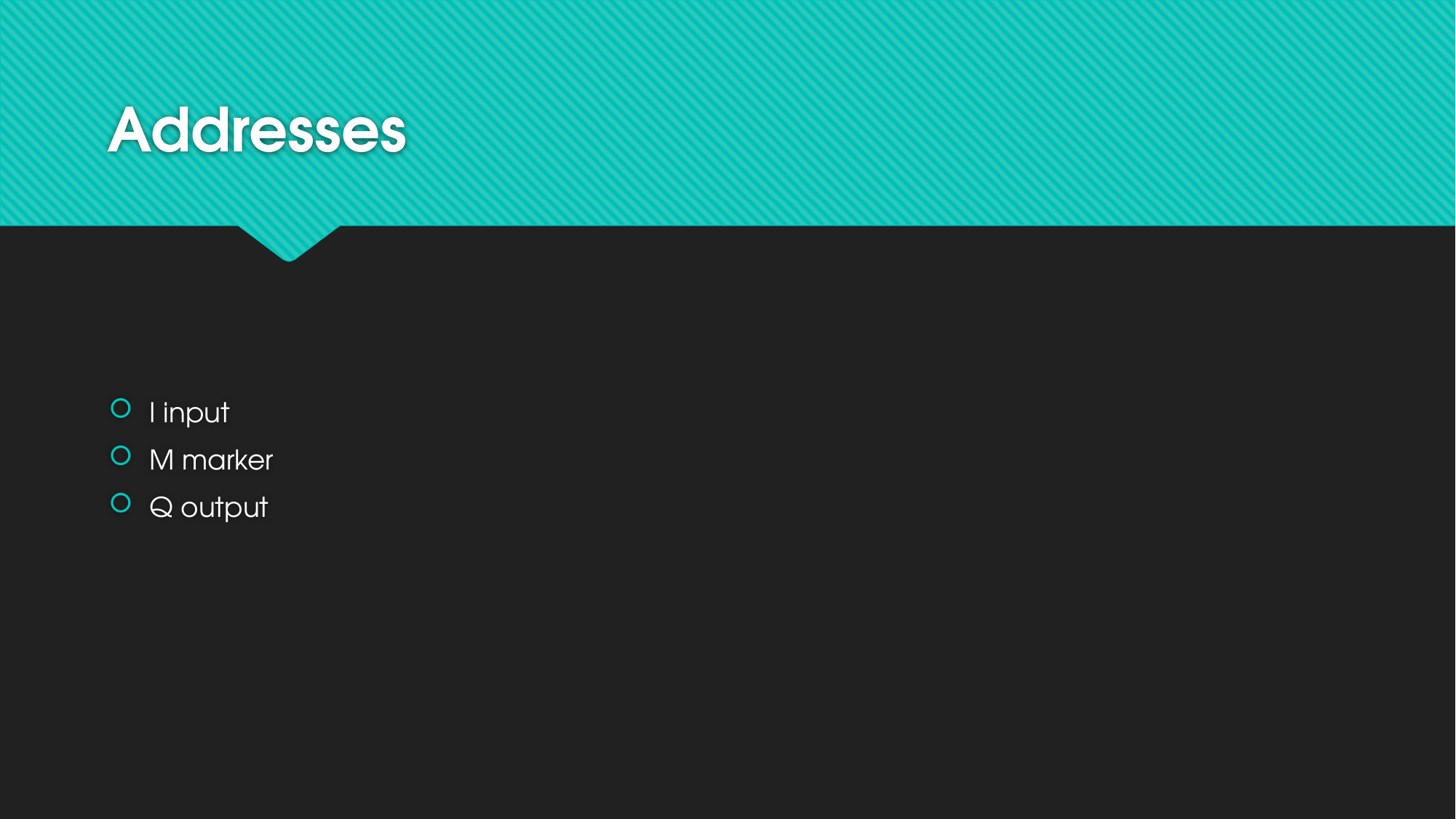

# Addresses
I input
M marker
Q output